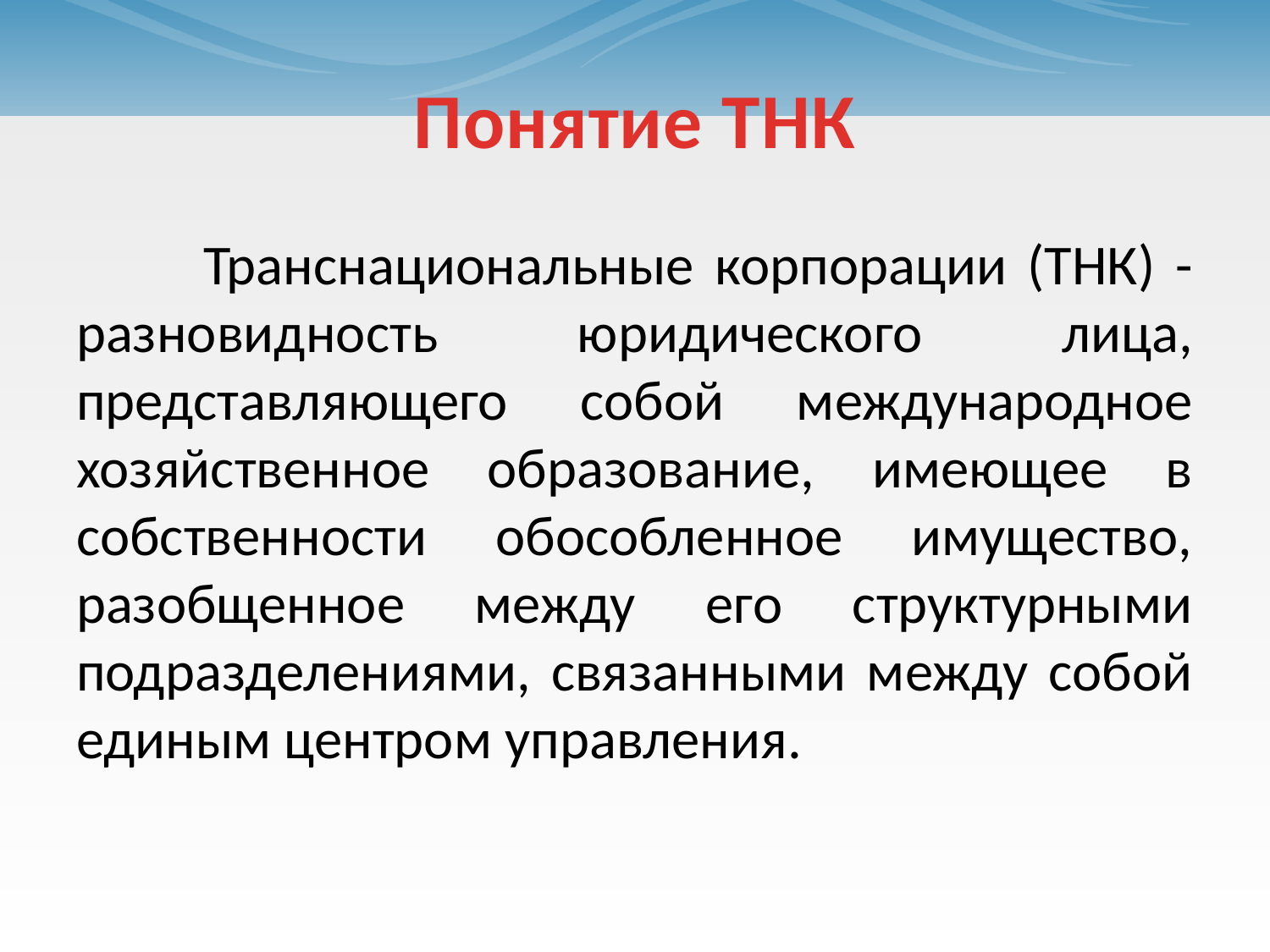

# Понятие ТНК
	Транснациональные корпорации (ТНК) - разновидность юридического лица, представляющего собой международное хозяйственное образование, имеющее в собственности обособленное имущество, разобщенное между его структурными подразделениями, связанными между собой единым центром управления.